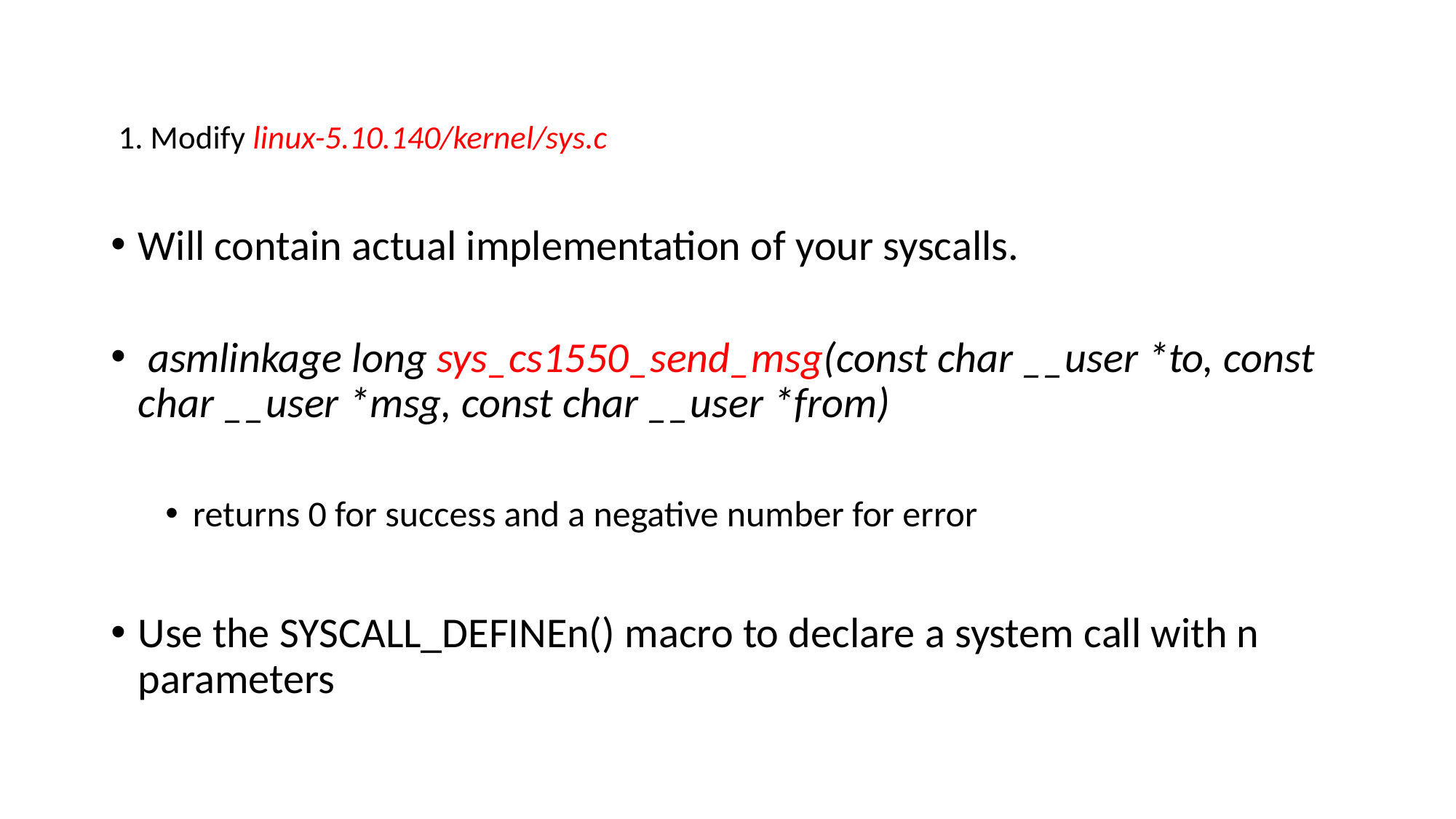

# 1. Modify linux-5.10.140/kernel/sys.c
Will contain actual implementation of your syscalls.
 asmlinkage long sys_cs1550_send_msg(const char __user *to, const char __user *msg, const char __user *from)

returns 0 for success and a negative number for error

Use the SYSCALL_DEFINEn() macro to declare a system call with n parameters